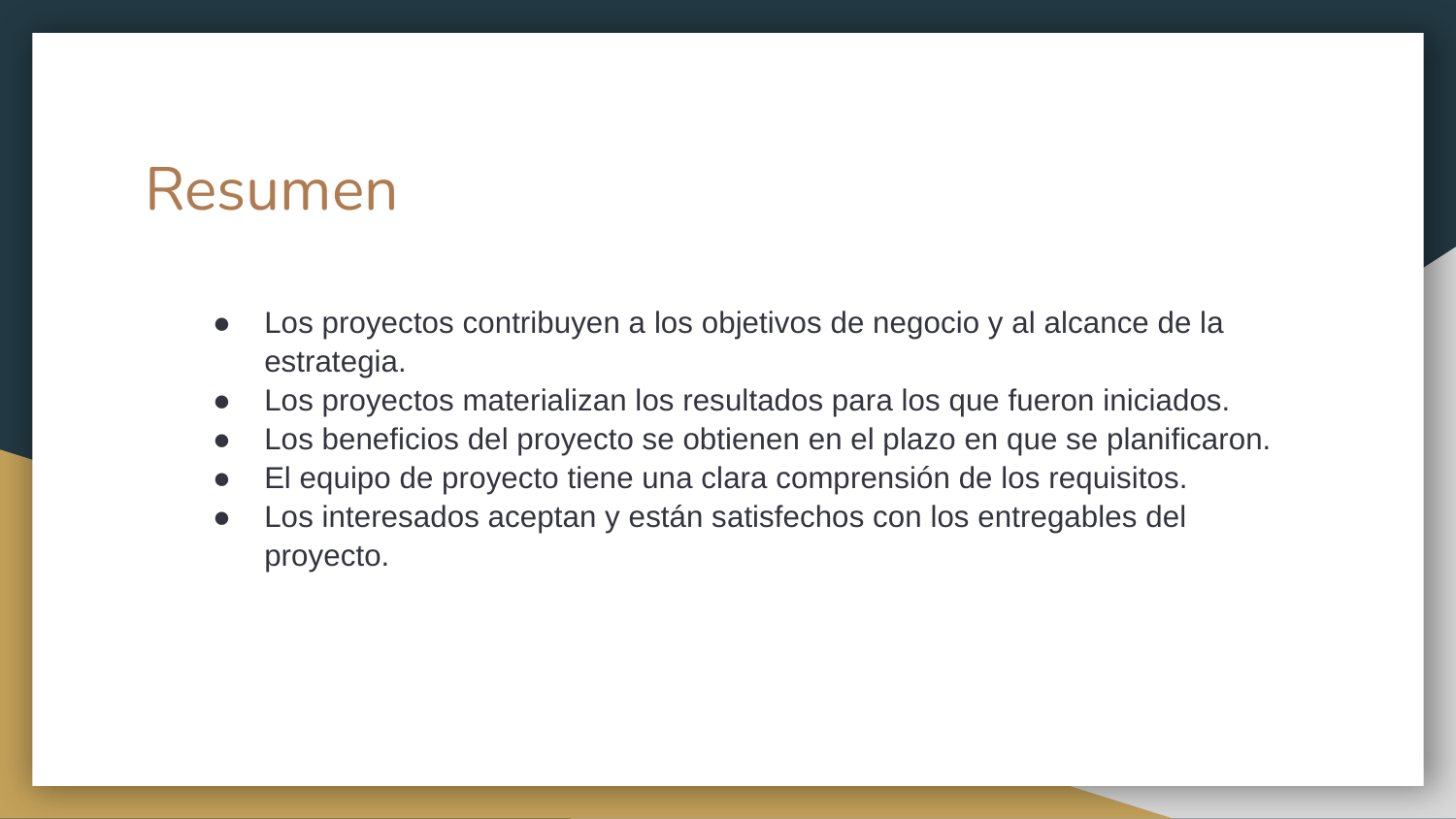

# Resumen
Los proyectos contribuyen a los objetivos de negocio y al alcance de la estrategia.
Los proyectos materializan los resultados para los que fueron iniciados.
Los beneficios del proyecto se obtienen en el plazo en que se planificaron.
El equipo de proyecto tiene una clara comprensión de los requisitos.
Los interesados aceptan y están satisfechos con los entregables del proyecto.